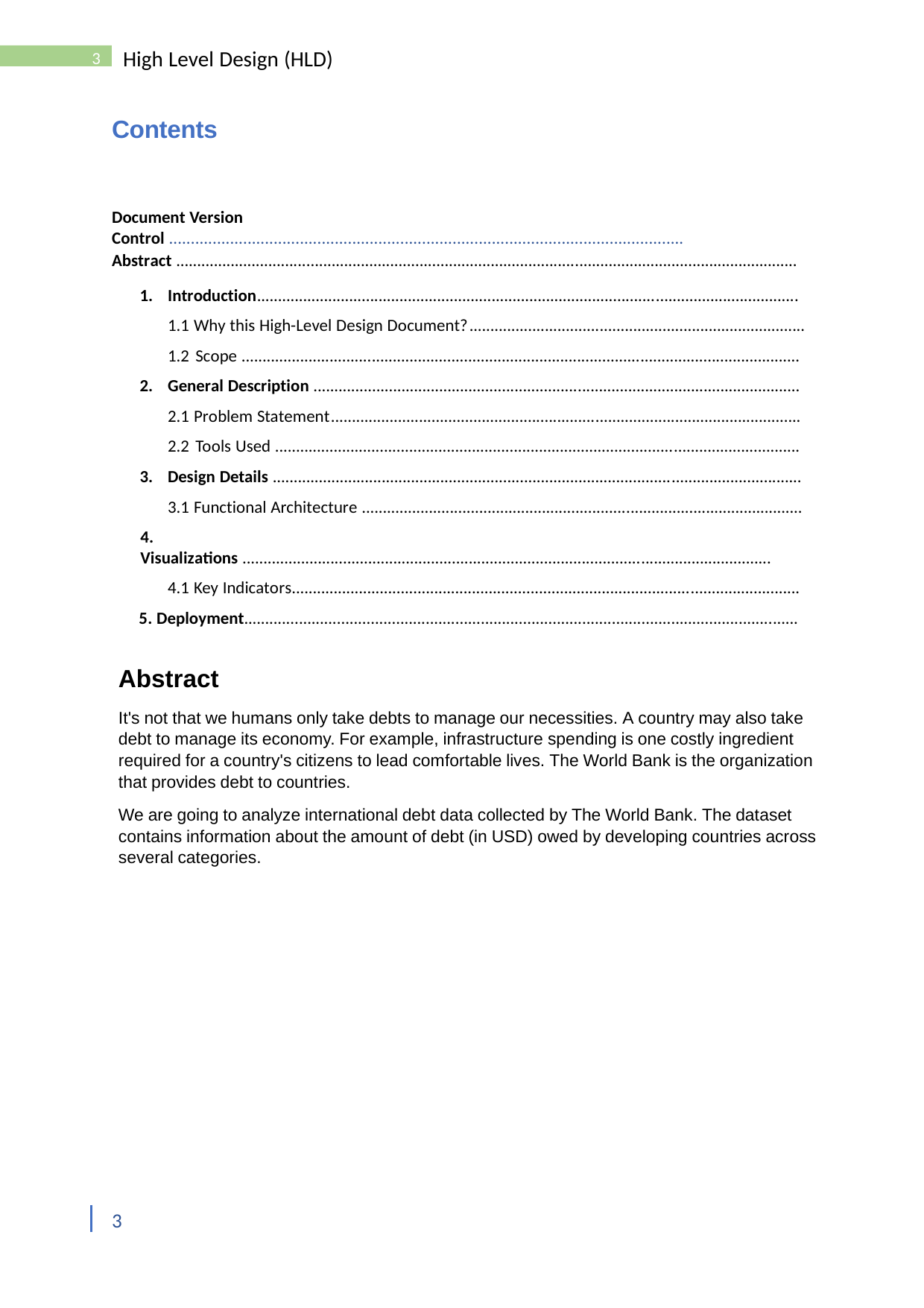

High Level Design (HLD)
3
Contents
Document Version Control ......................................................................................................................
Abstract ....................................................................................................................................................
1.   Introduction.................................................................................................................................
1.1 Why this High-Level Design Document?................................................................................
1.2 Scope .....................................................................................................................................
2.   General Description ....................................................................................................................
2.1 Problem Statement................................................................................................................
2.2 Tools Used .............................................................................................................................
3.   Design Details ..............................................................................................................................
3.1 Functional Architecture .........................................................................................................
4.	Visualizations ..............................................................................................................................
4.1 Key Indicators.........................................................................................................................
5. Deployment...................................................................................................................................
Abstract
It's not that we humans only take debts to manage our necessities. A country may also take debt to manage its economy. For example, infrastructure spending is one costly ingredient required for a country's citizens to lead comfortable lives. The World Bank is the organization that provides debt to countries.
We are going to analyze international debt data collected by The World Bank. The dataset contains information about the amount of debt (in USD) owed by developing countries across several categories.
3